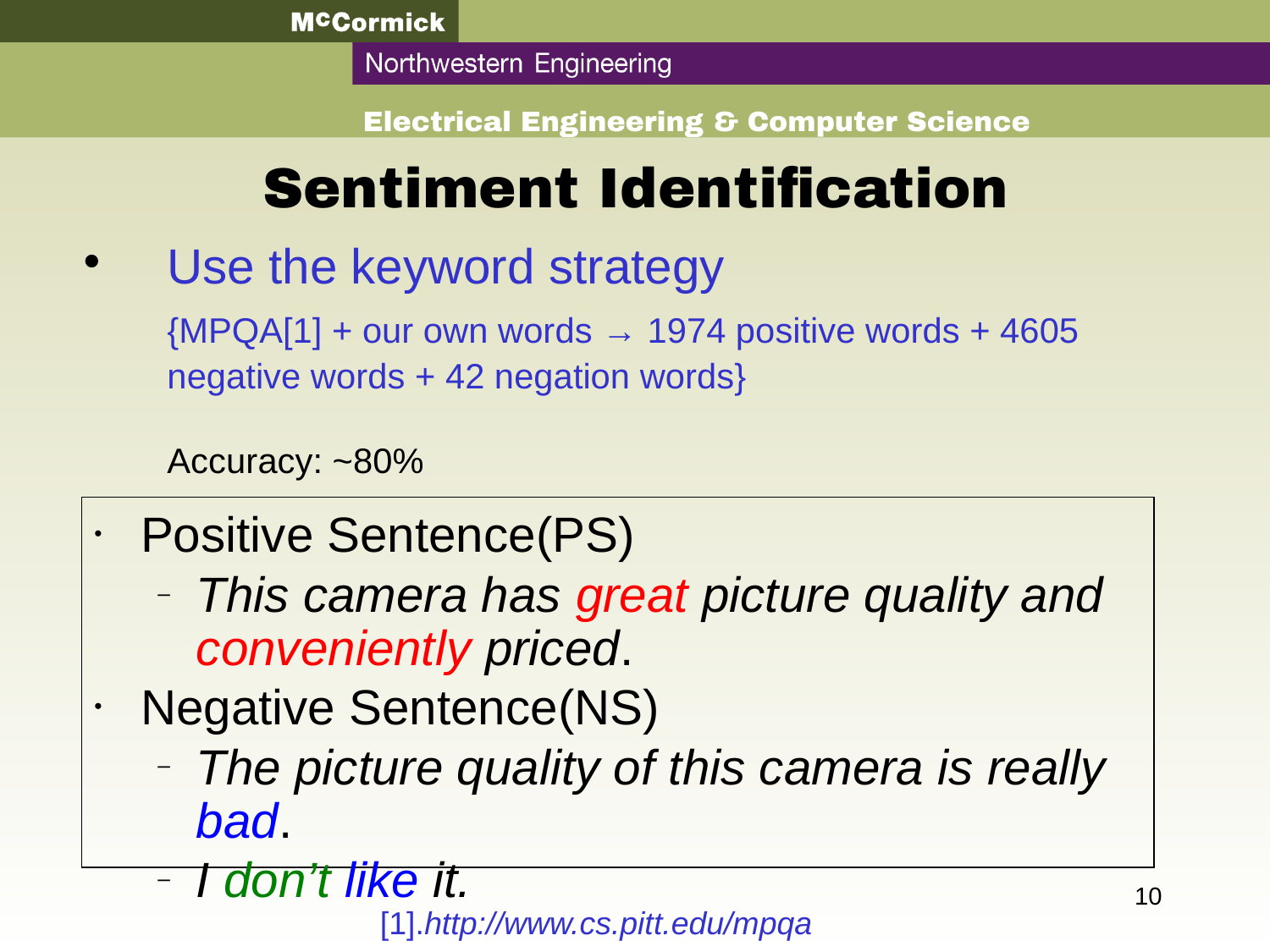

Sentiment Identification
Use the keyword strategy
	{MPQA[1] + our own words → 1974 positive words + 4605 negative words + 42 negation words}

	Accuracy: ~80%
Positive Sentence(PS)
This camera has great picture quality and conveniently priced.
Negative Sentence(NS)
The picture quality of this camera is really bad.
I don’t like it.
[1].http://www.cs.pitt.edu/mpqa